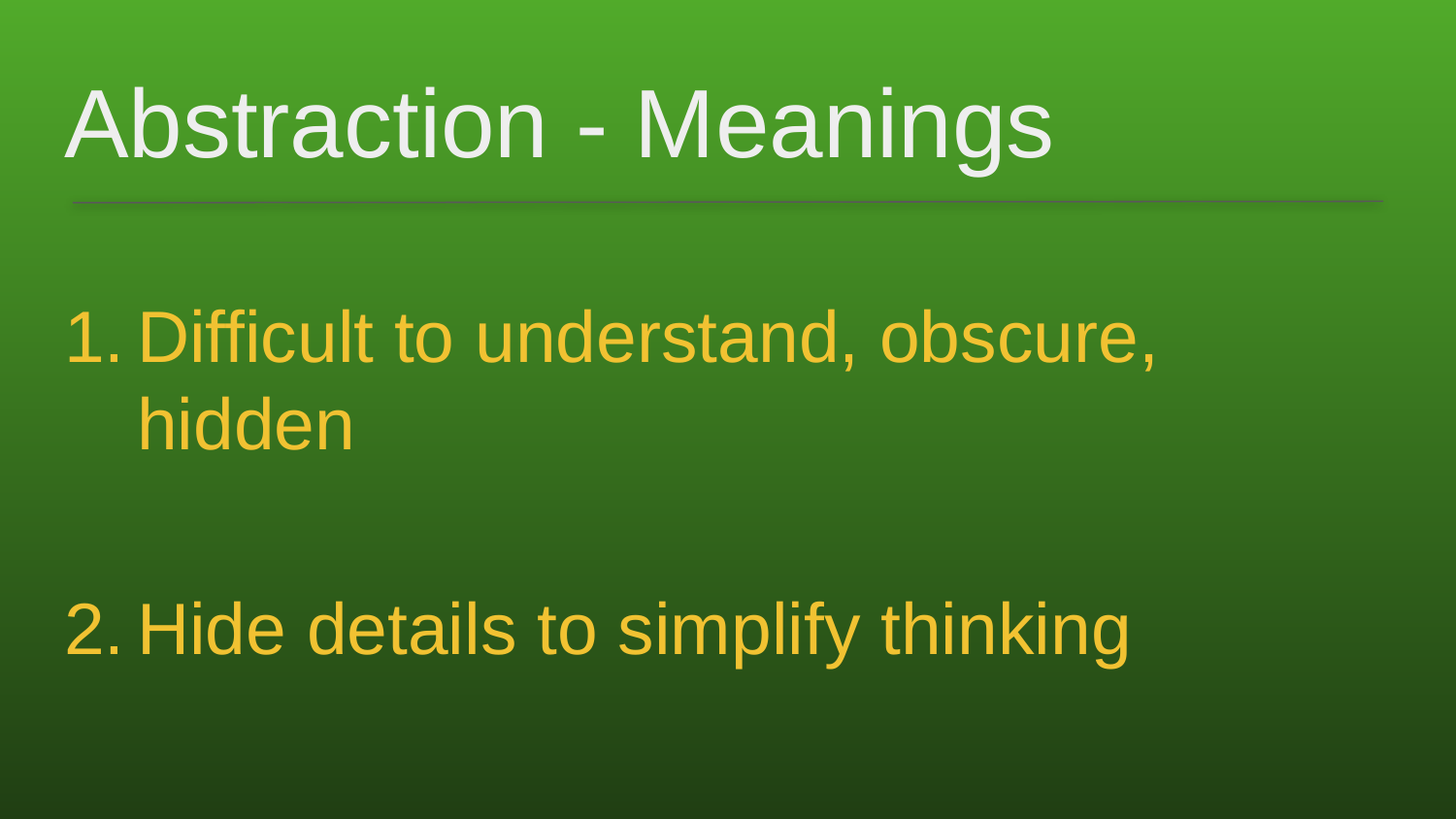

# Abstraction - Meanings
Difficult to understand, obscure, hidden

Hide details to simplify thinking